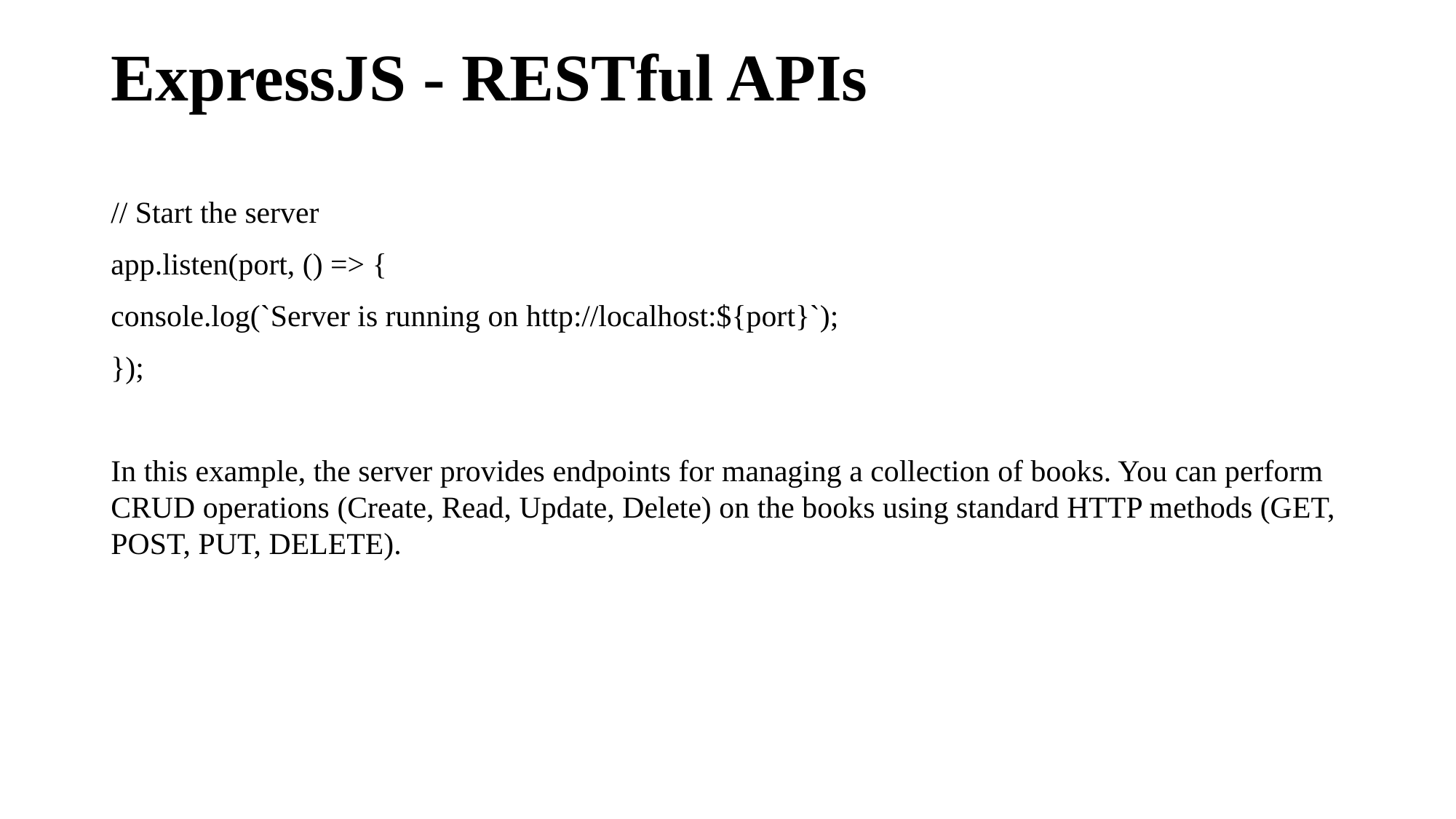

# ExpressJS - RESTful APIs
// Start the server
app.listen(port, () => {
console.log(`Server is running on http://localhost:${port}`);
});

In this example, the server provides endpoints for managing a collection of books. You can perform CRUD operations (Create, Read, Update, Delete) on the books using standard HTTP methods (GET, POST, PUT, DELETE).